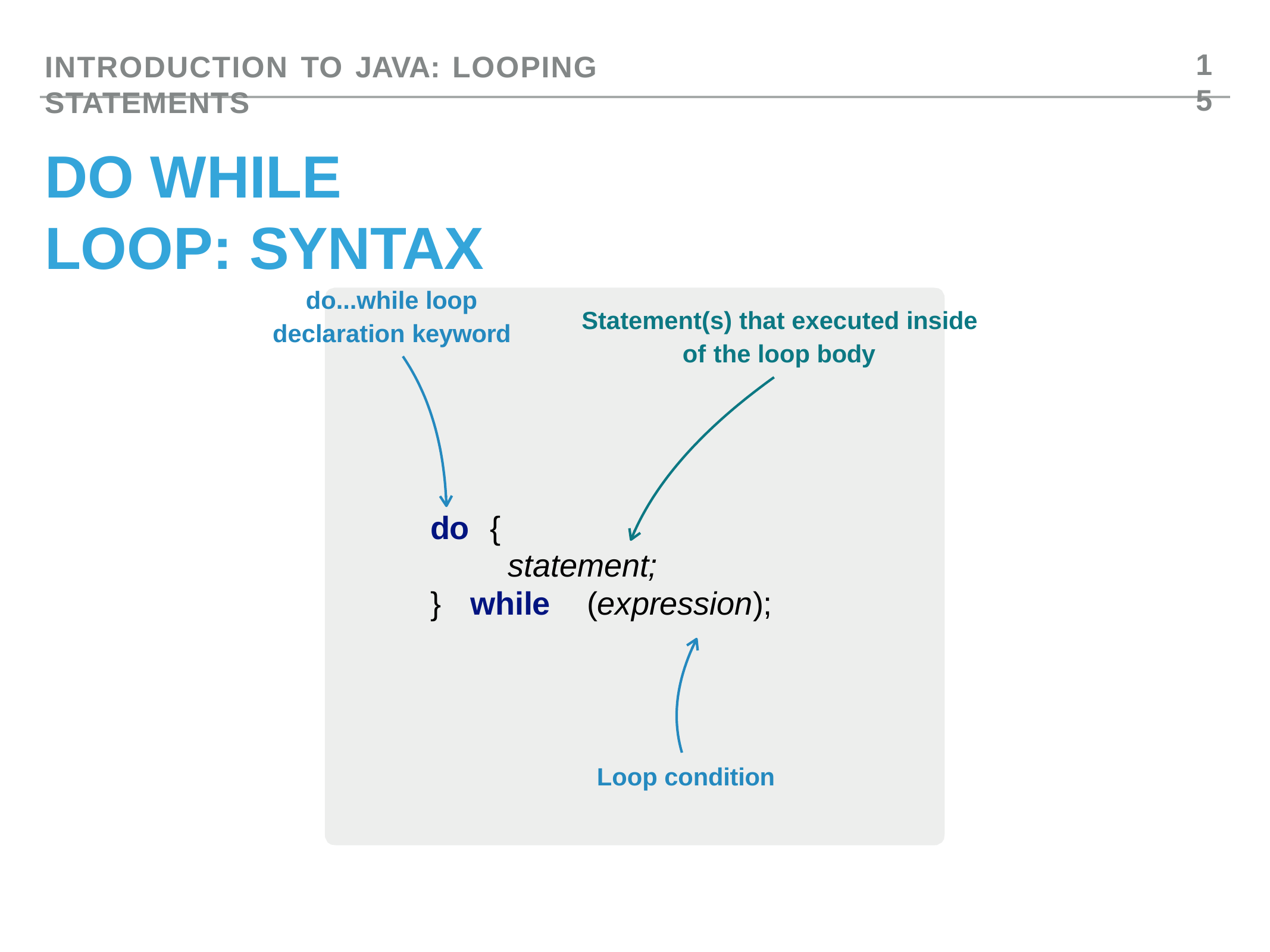

15
INTRODUCTION TO JAVA: LOOPING STATEMENTS
# DO WHILE LOOP: SYNTAX
do...while loop declaration keyword

Statement(s) that executed inside of the loop body

do	{
statement;
}	while	(expression);
Loop condition